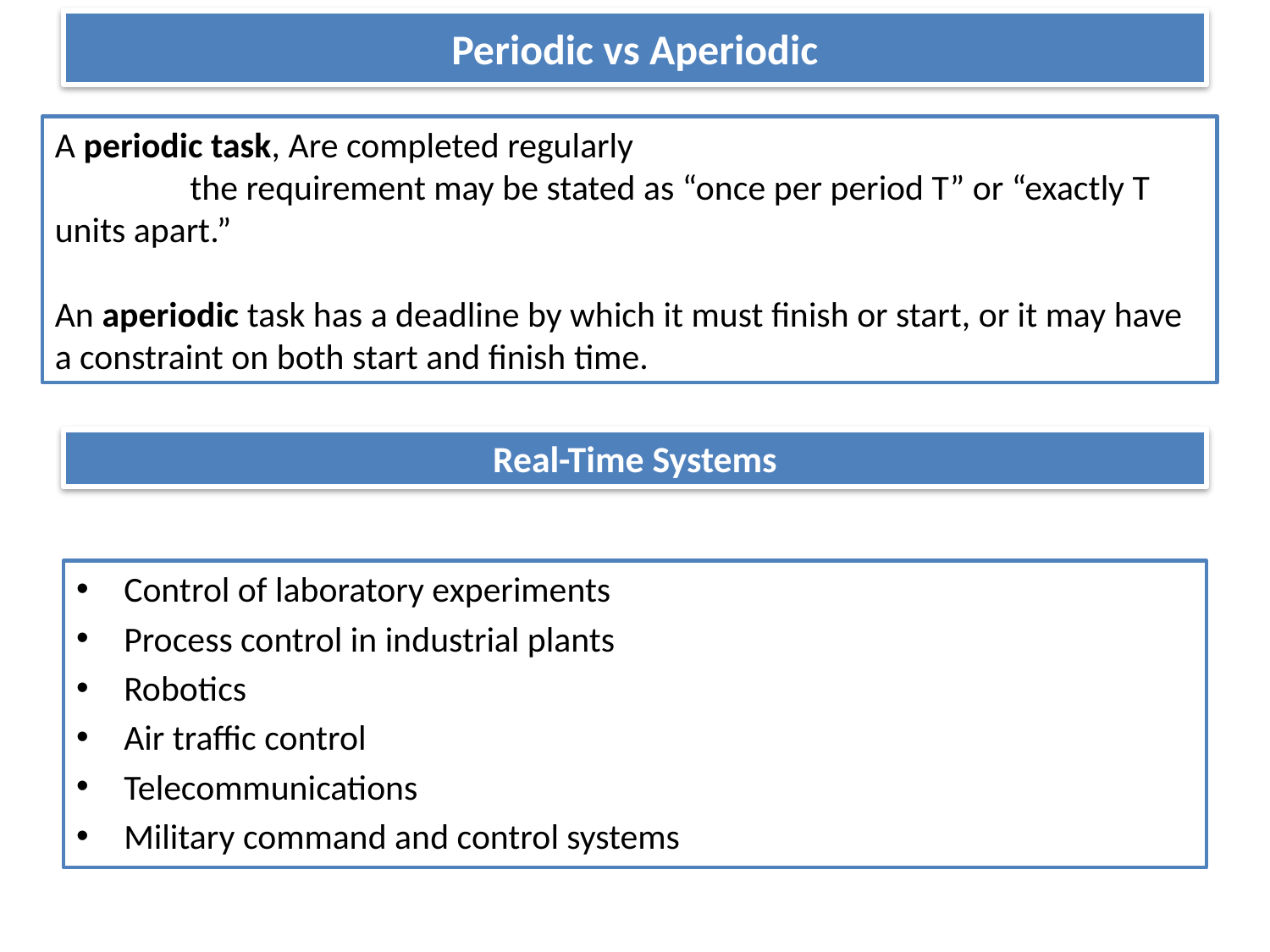

Periodic vs Aperiodic
A periodic task, Are completed regularly
	 the requirement may be stated as “once per period T” or “exactly T units apart.”

An aperiodic task has a deadline by which it must finish or start, or it may have a constraint on both start and finish time.
# Real-Time Systems
Control of laboratory experiments
Process control in industrial plants
Robotics
Air traffic control
Telecommunications
Military command and control systems